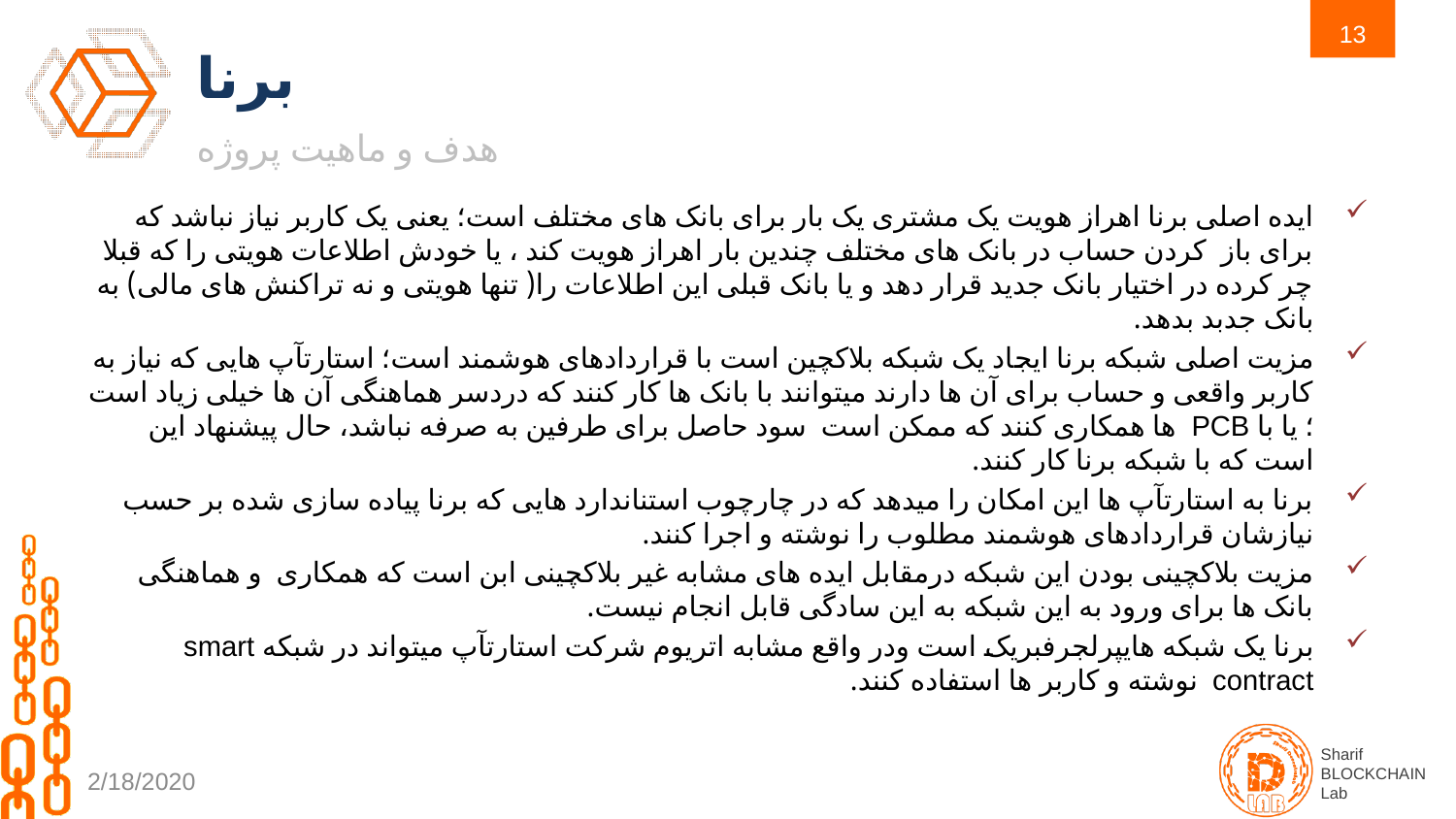

13
# برنا
هدف و ماهیت پروژه
ایده اصلی برنا اهراز هویت یک مشتری یک بار برای بانک های مختلف است؛ یعنی یک کاربر نیاز نباشد که برای باز  کردن حساب در بانک های مختلف چندین بار اهراز هویت کند ، یا خودش اطلاعات هویتی را که قبلا چر کرده در اختیار بانک جدید قرار دهد و یا بانک قبلی این اطلاعات را( تنها هویتی و نه تراکنش های مالی) به بانک جدبد بدهد.
مزیت اصلی شبکه برنا ایجاد یک شبکه بلاکچین است با قراردادهای هوشمند است؛ استارتآپ هایی که نیاز به کاربر واقعی و حساب برای آن ها دارند میتوانند با بانک ها کار کنند که دردسر هماهنگی آن ها خیلی زیاد است ؛ یا با PCB  ها همکاری کنند که ممکن است  سود حاصل برای طرفین به صرفه نباشد، حال پیشنهاد این است که با شبکه برنا کار کنند.
برنا به استارتآپ ها این امکان را میدهد که در چارچوب استناندارد هایی که برنا پیاده سازی شده بر حسب نیازشان قراردادهای هوشمند مطلوب را نوشته و اجرا کنند.
مزیت بلاکچینی بودن این شبکه درمقابل ایده های مشابه غیر بلاکچینی ابن است که همکاری  و هماهنگی بانک ها برای ورود به این شبکه به این سادگی قابل انجام نیست.
برنا یک شبکه هایپرلجرفبریک است ودر واقع مشابه اتریوم شرکت استارتآپ میتواند در شبکه smart contract  نوشته و کاربر ها استفاده کنند.

2/18/2020